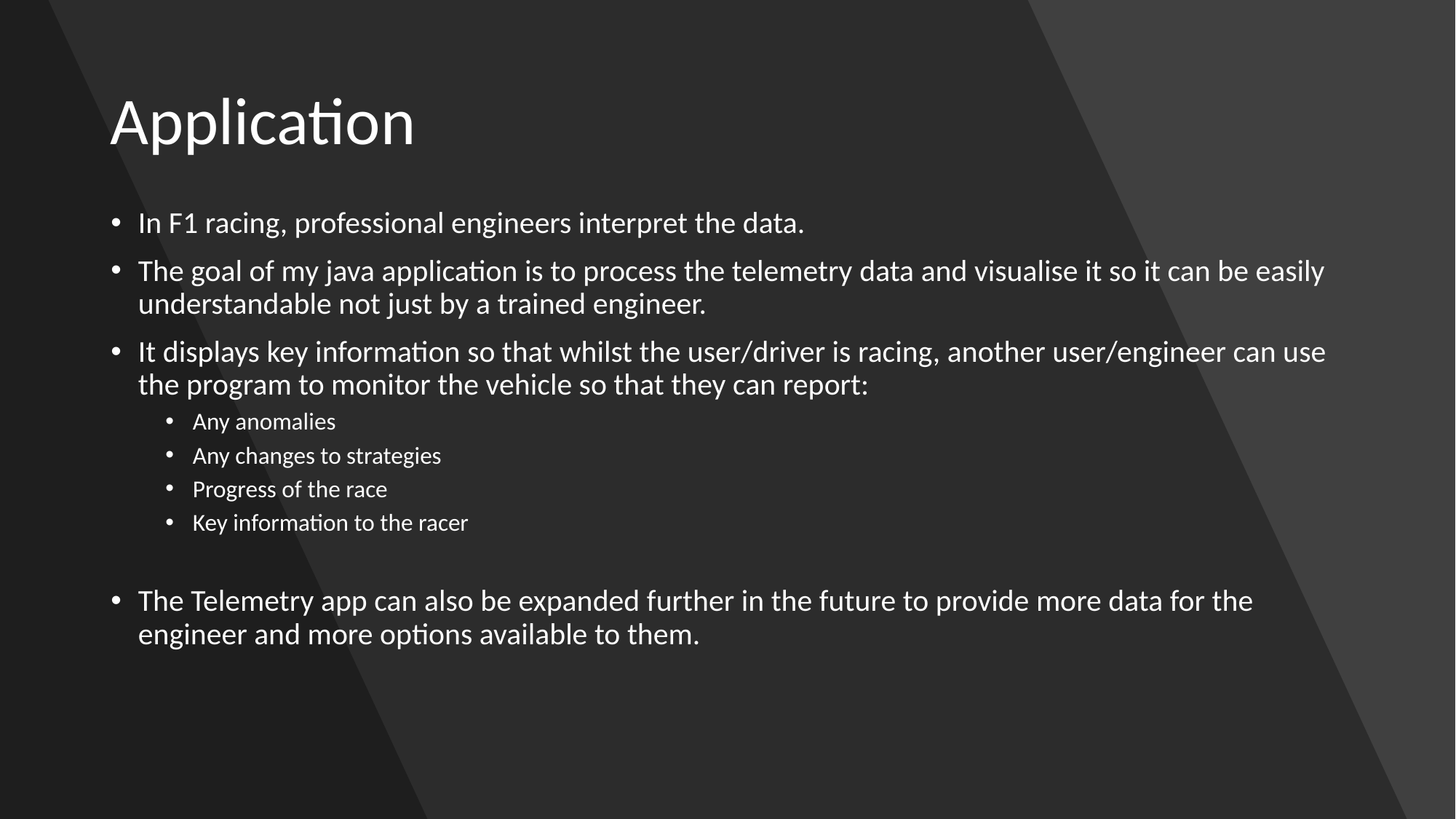

# Application
In F1 racing, professional engineers interpret the data.
The goal of my java application is to process the telemetry data and visualise it so it can be easily understandable not just by a trained engineer.
It displays key information so that whilst the user/driver is racing, another user/engineer can use the program to monitor the vehicle so that they can report:
Any anomalies
Any changes to strategies
Progress of the race
Key information to the racer

The Telemetry app can also be expanded further in the future to provide more data for the engineer and more options available to them.